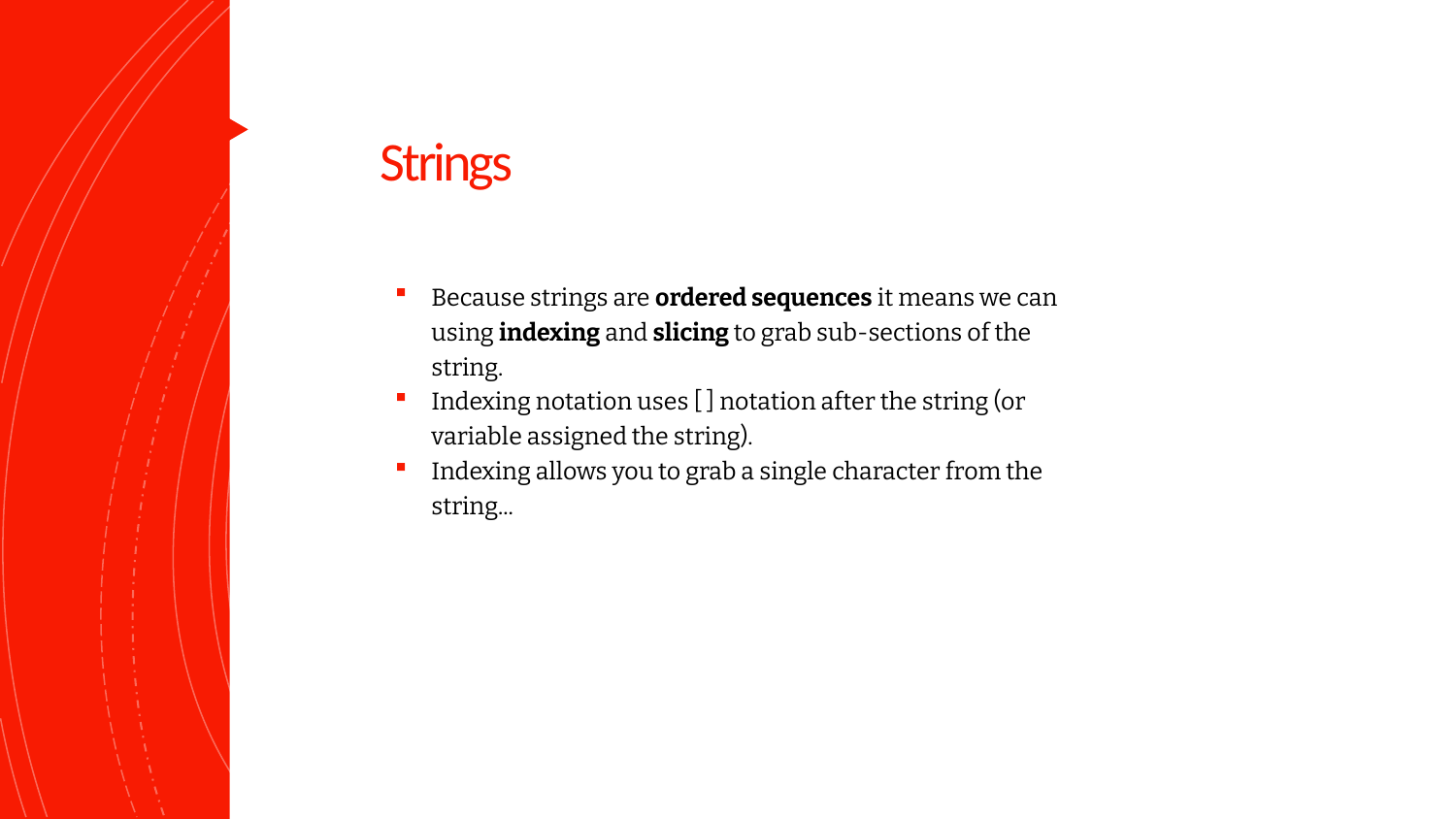

# Strings

Because strings are ordered sequences it means we can using indexing and slicing to grab sub-sections of the string.
Indexing notation uses [ ] notation after the string (or variable assigned the string).
Indexing allows you to grab a single character from the string...